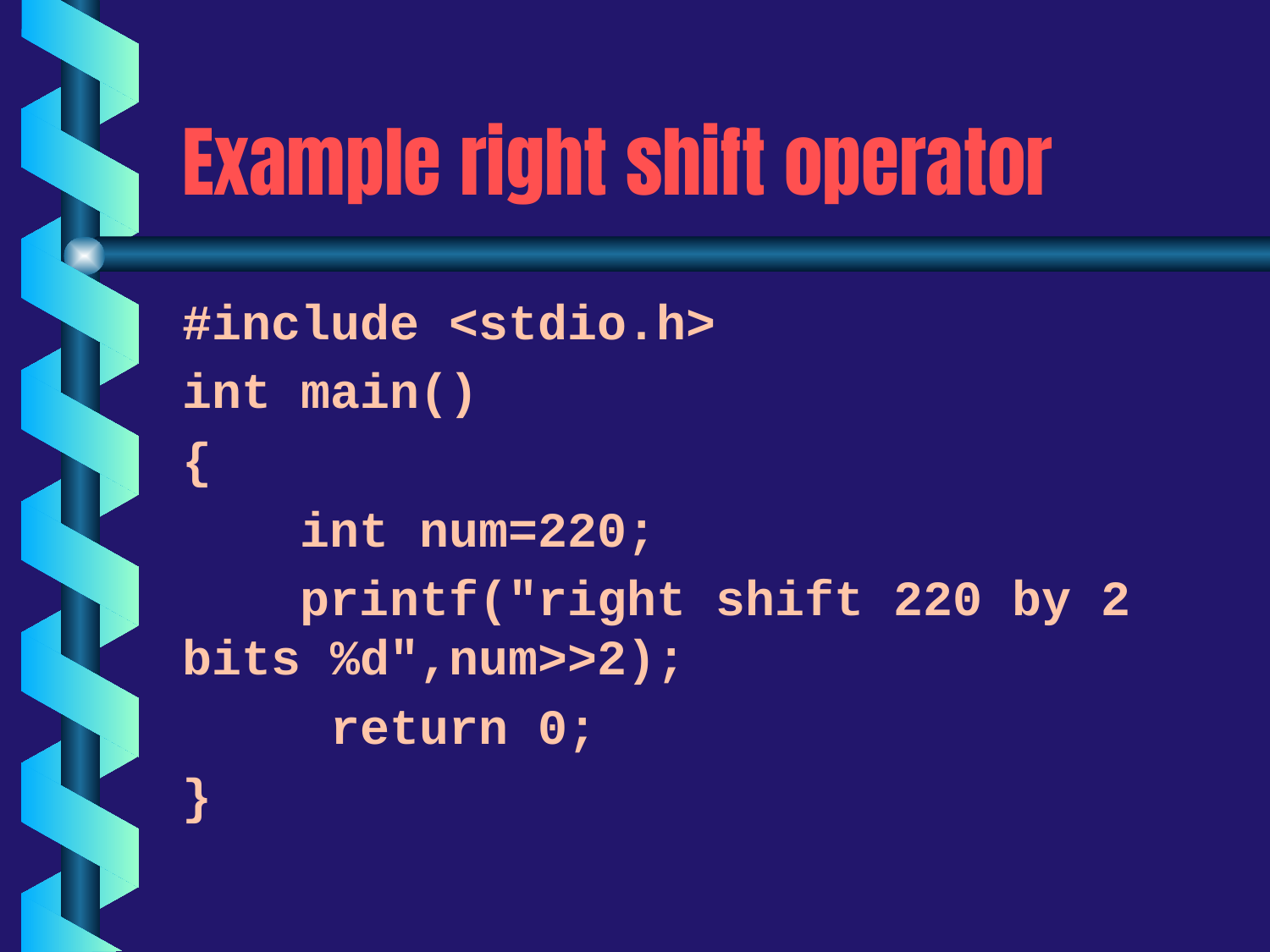

# Example right shift operator
#include <stdio.h>
int main()
{
    int num=220;
    printf("right shift 220 by 2 bits %d",num>>2);
     return 0;
}